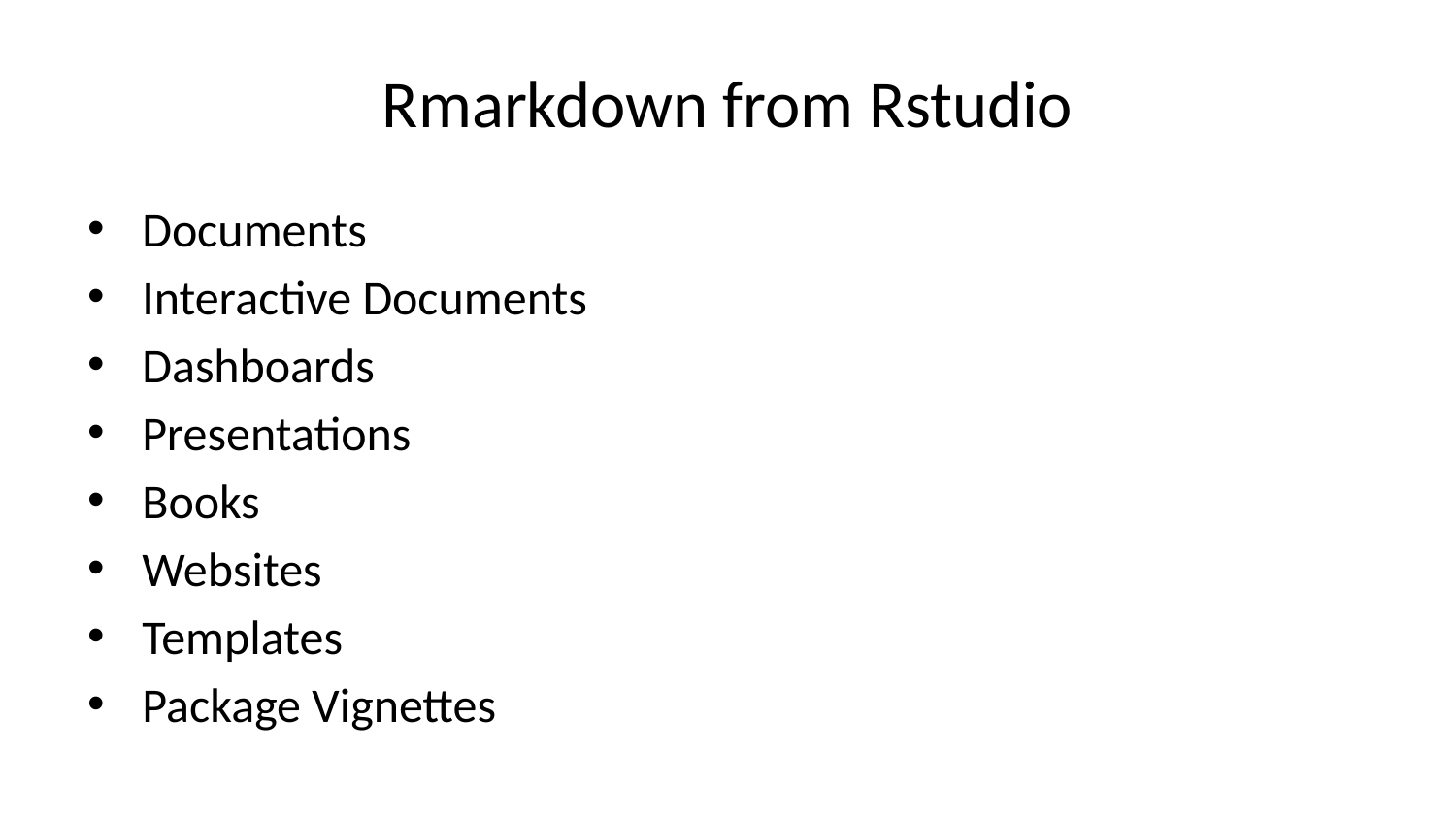

# Rmarkdown from Rstudio
Documents
Interactive Documents
Dashboards
Presentations
Books
Websites
Templates
Package Vignettes